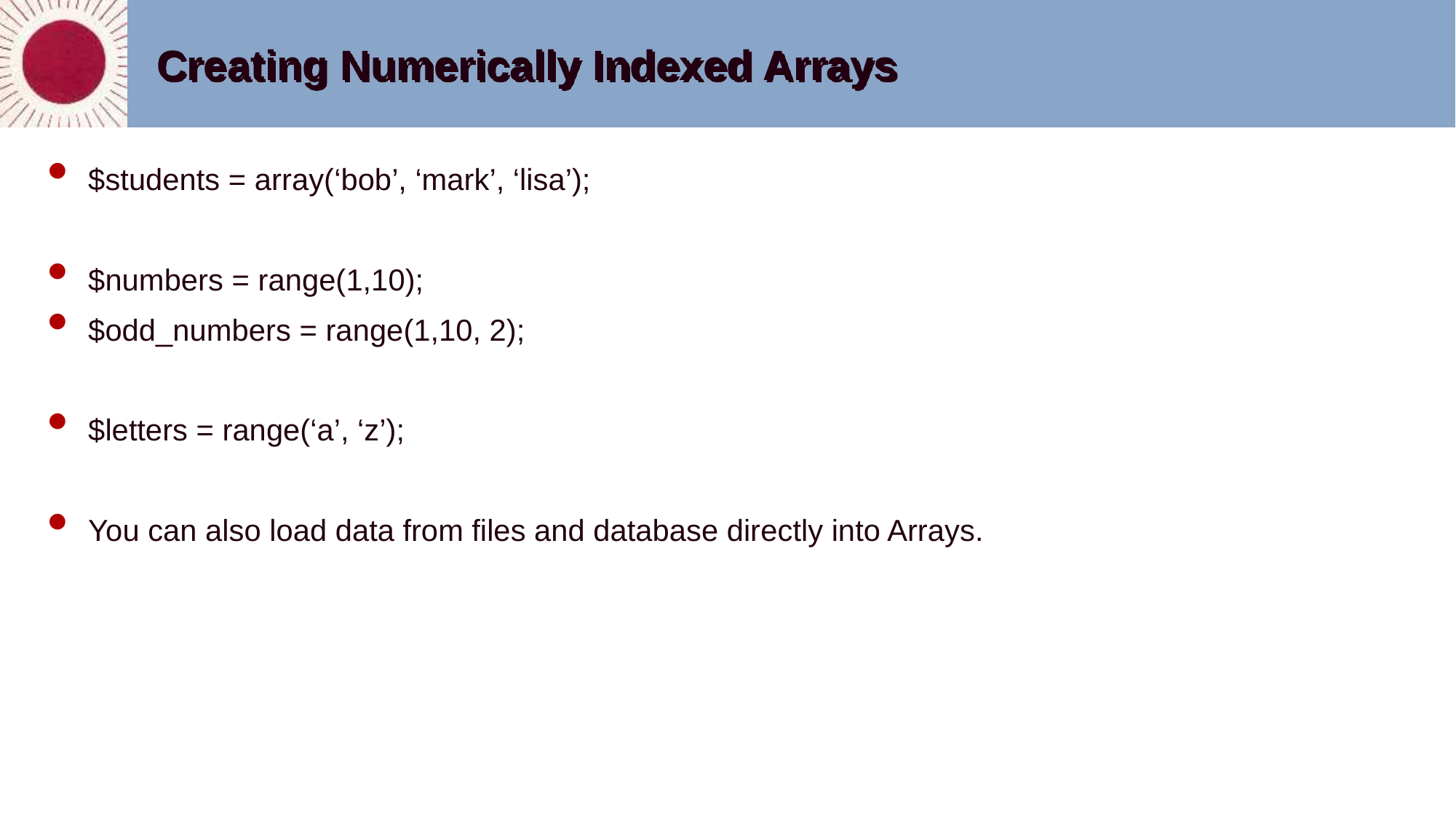

# Creating Numerically Indexed Arrays
$students = array(‘bob’, ‘mark’, ‘lisa’);

$numbers = range(1,10);
$odd_numbers = range(1,10, 2);

$letters = range(‘a’, ‘z’);

You can also load data from files and database directly into Arrays.